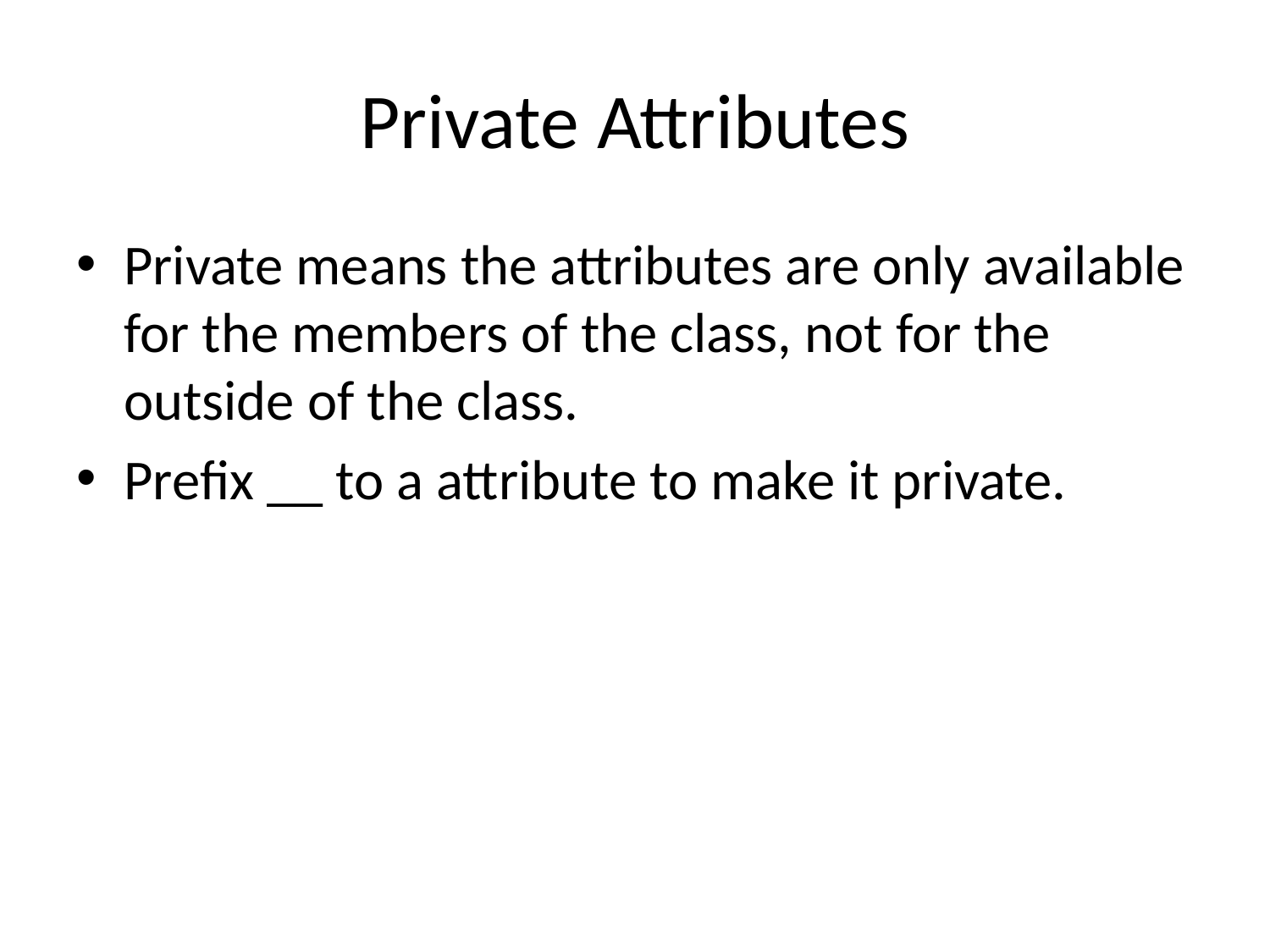

# Private Attributes
Private means the attributes are only available for the members of the class, not for the outside of the class.
Prefix __ to a attribute to make it private.